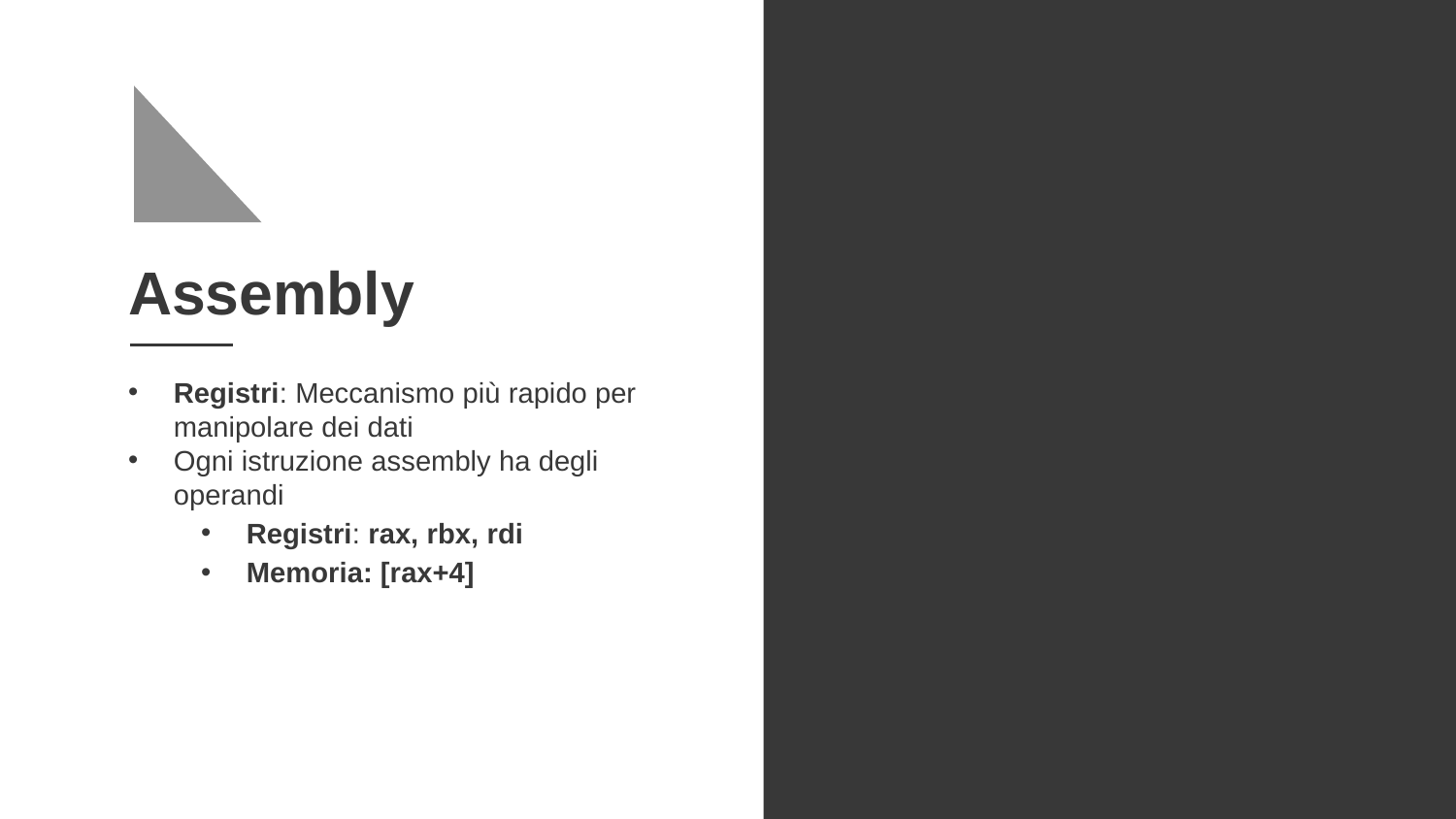

# Assembly
Registri: Meccanismo più rapido per manipolare dei dati
Ogni istruzione assembly ha degli operandi
Registri: rax, rbx, rdi
Memoria: [rax+4]